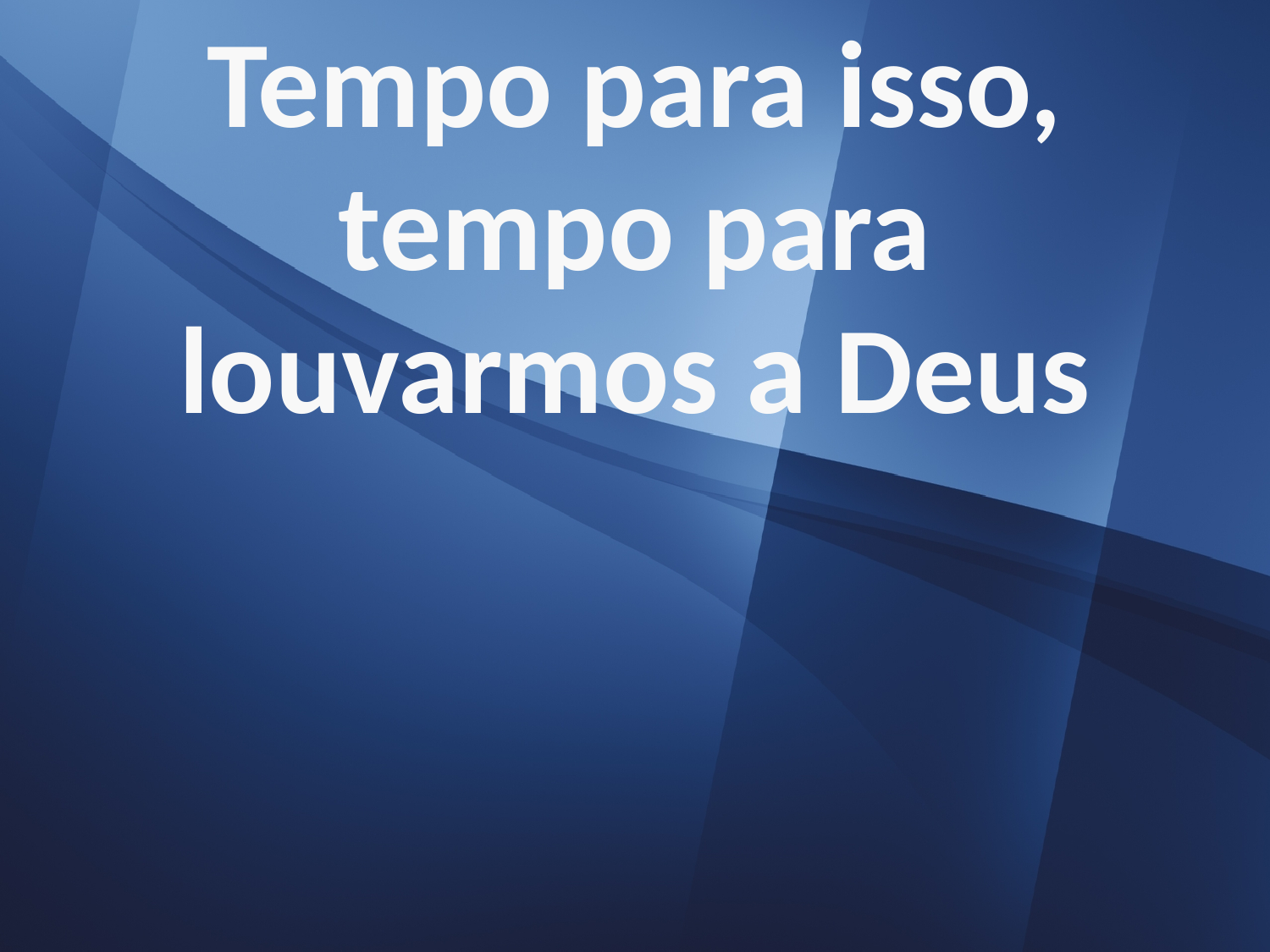

Tempo para isso,
tempo para
louvarmos a Deus